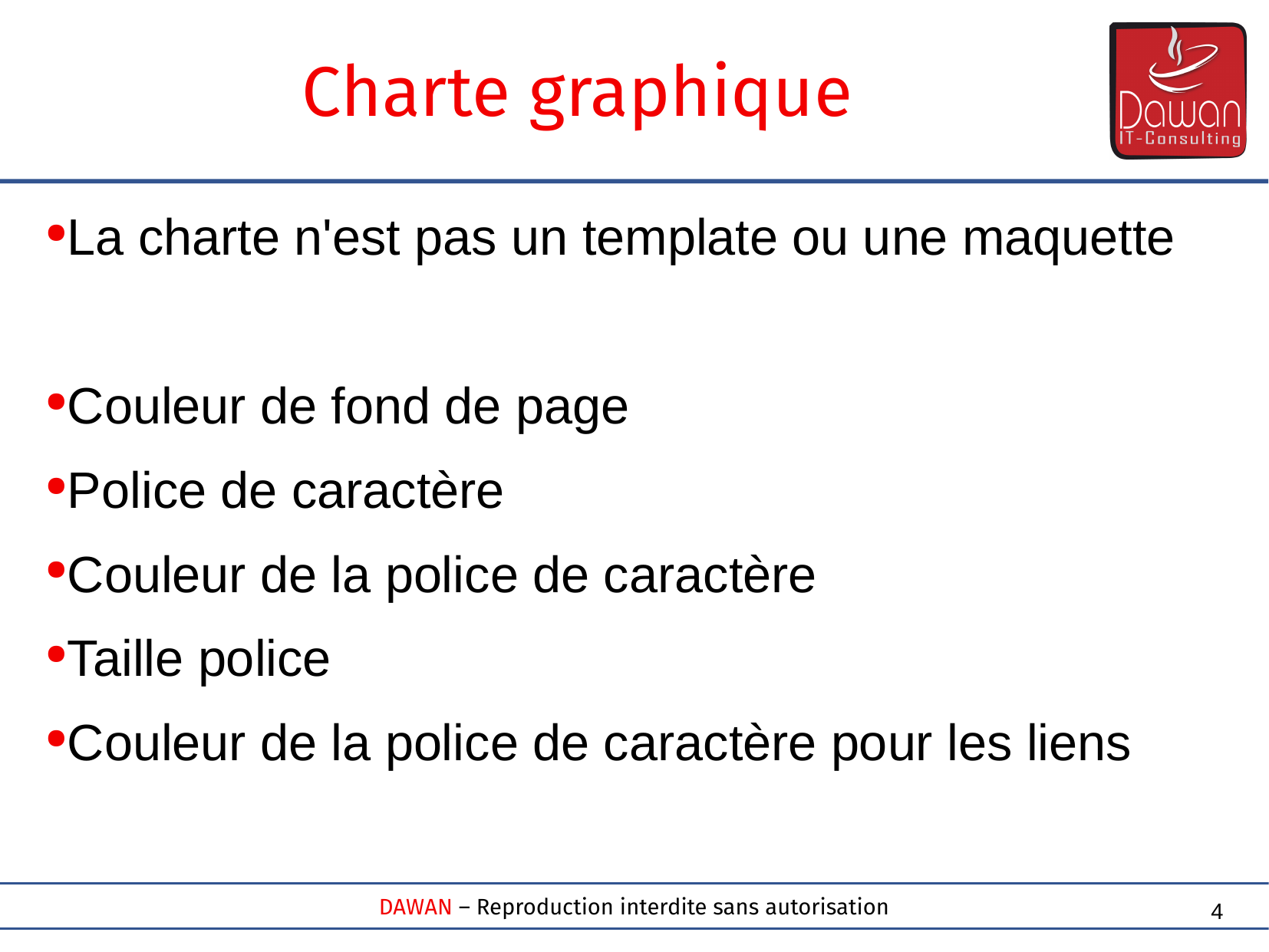

Charte graphique
La charte n'est pas un template ou une maquette

Couleur de fond de page
Police de caractère
Couleur de la police de caractère
Taille police
Couleur de la police de caractère pour les liens
4